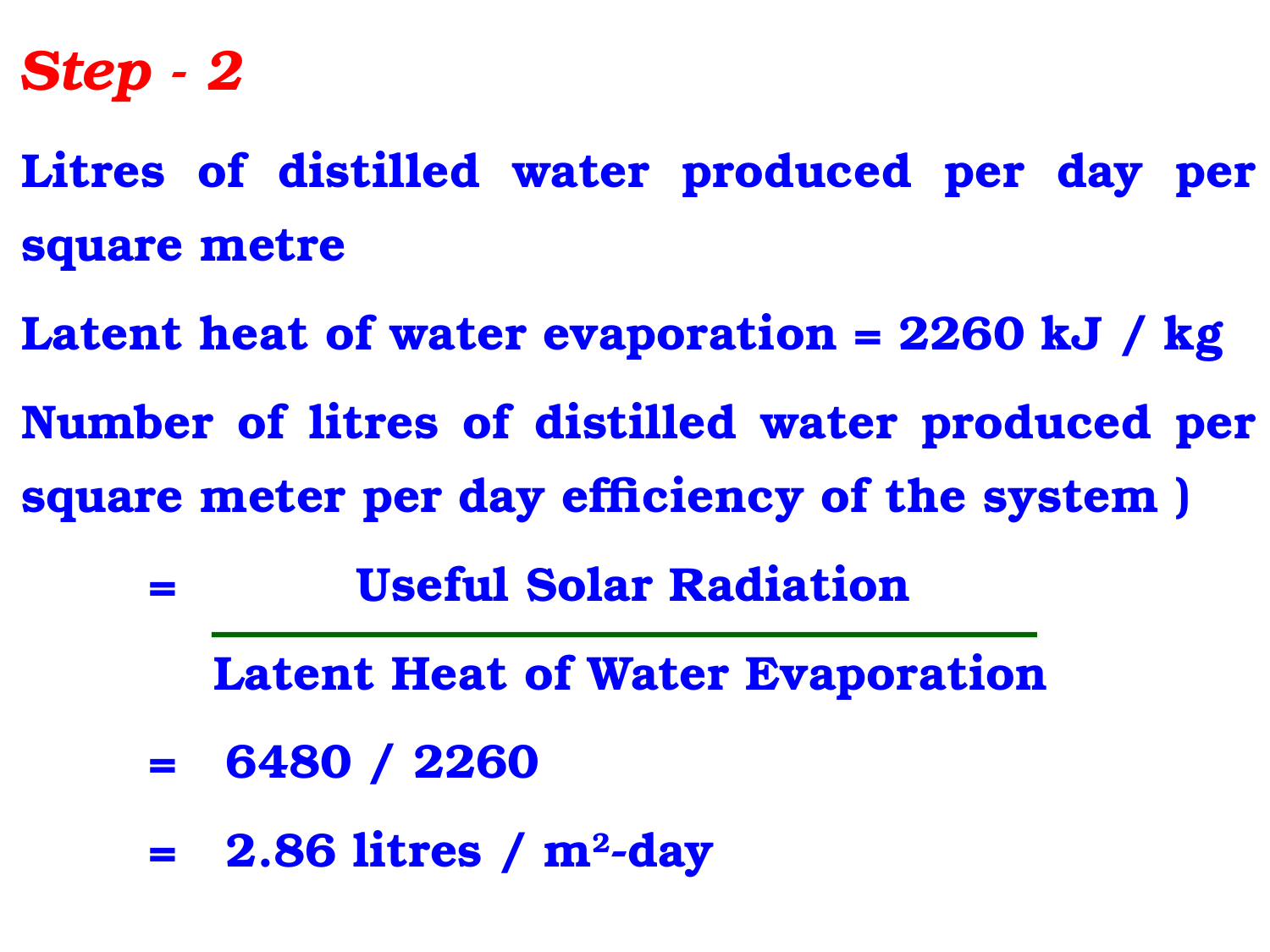

Step - 2
Litres of distilled water produced per day per square metre
Latent heat of water evaporation = 2260 kJ / kg
Number of litres of distilled water produced per square meter per day efficiency of the system )
	=           Useful Solar Radiation
	    Latent Heat of Water Evaporation
	=   6480 / 2260
	=   2.86 litres / m2-day